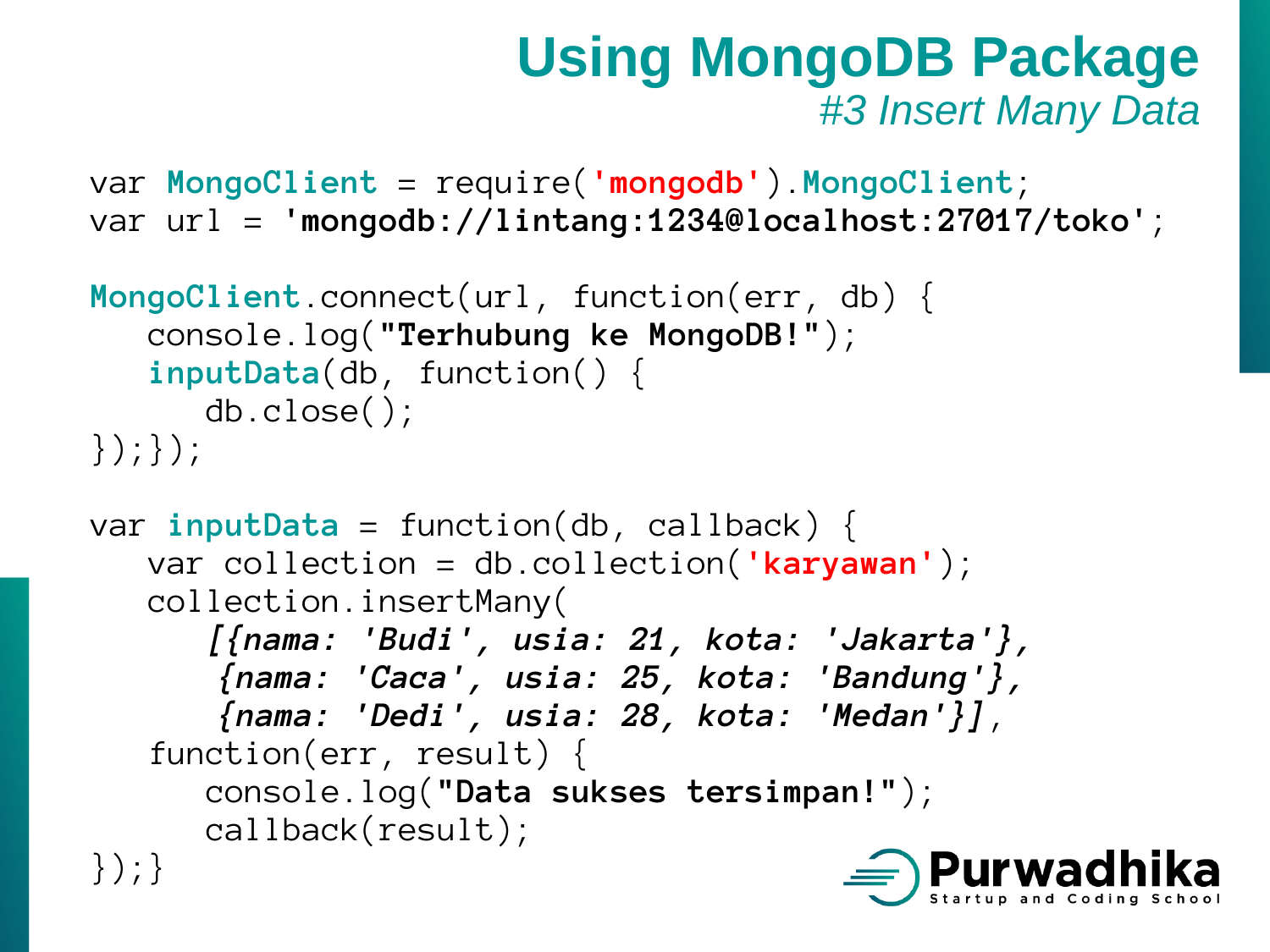

Using MongoDB Package
#3 Insert Many Data
var MongoClient = require('mongodb').MongoClient;
var url = 'mongodb://lintang:1234@localhost:27017/toko';
MongoClient.connect(url, function(err, db) {
   console.log("Terhubung ke MongoDB!");
   inputData(db, function() {
      db.close();
});});
var inputData = function(db, callback) {
   var collection = db.collection('karyawan');
   collection.insertMany(
      [{nama: 'Budi', usia: 21, kota: 'Jakarta'},
	{nama: 'Caca', usia: 25, kota: 'Bandung'},
	{nama: 'Dedi', usia: 28, kota: 'Medan'}],
   function(err, result) {
      console.log("Data sukses tersimpan!");
      callback(result);
});}